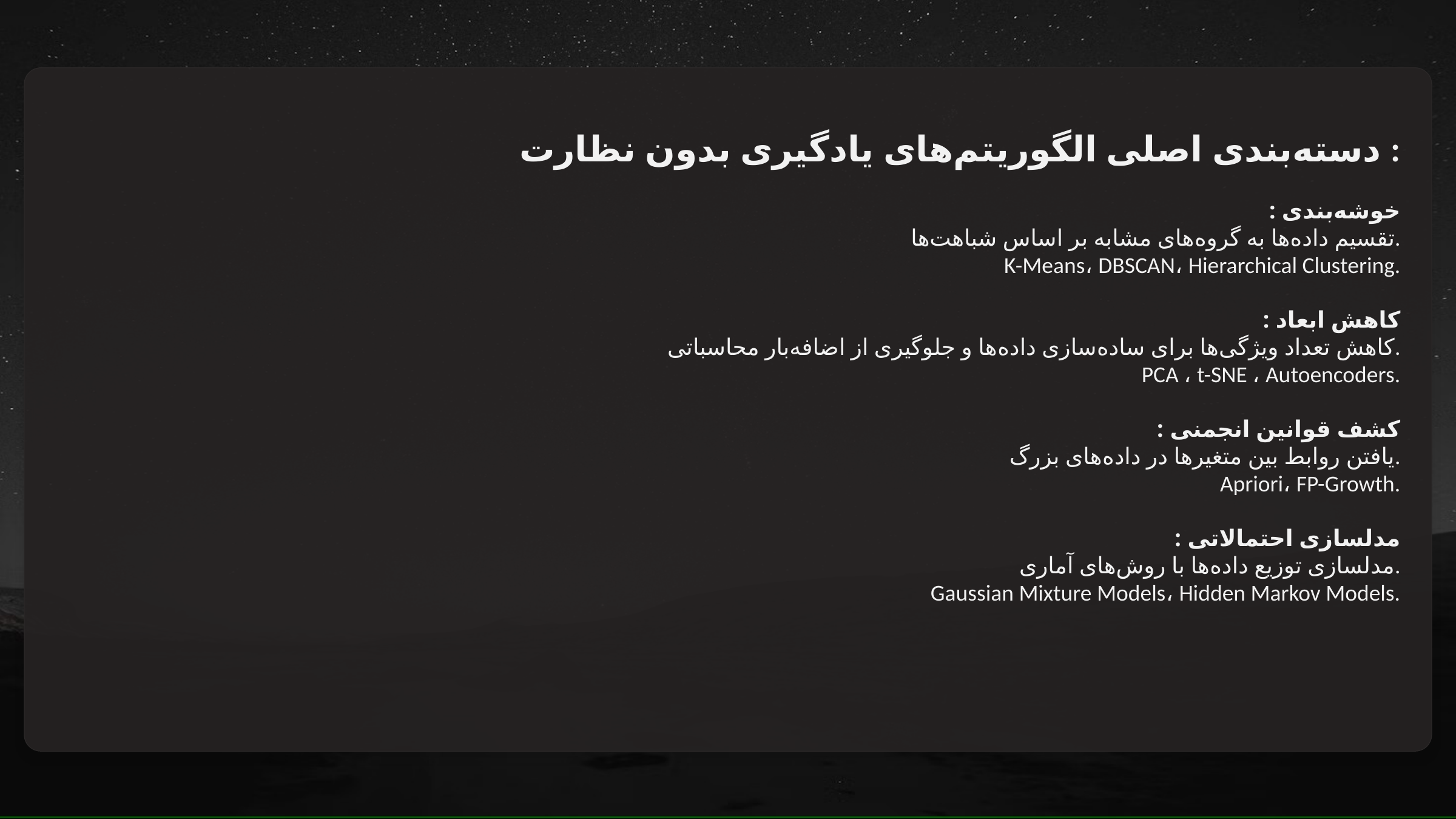

دسته‌بندی اصلی الگوریتم‌های یادگیری بدون نظارت :
خوشه‌بندی :
تقسیم داده‌ها به گروه‌های مشابه بر اساس شباهت‌ها.
 K-Means، DBSCAN، Hierarchical Clustering.
کاهش ابعاد :
کاهش تعداد ویژگی‌ها برای ساده‌سازی داده‌ها و جلوگیری از اضافه‌بار محاسباتی.
PCA ، t-SNE ، Autoencoders.
کشف قوانین انجمنی :
یافتن روابط بین متغیرها در داده‌های بزرگ.
 Apriori، FP-Growth.
مدلسازی احتمالاتی :
مدلسازی توزیع داده‌ها با روش‌های آماری.
Gaussian Mixture Models، Hidden Markov Models.